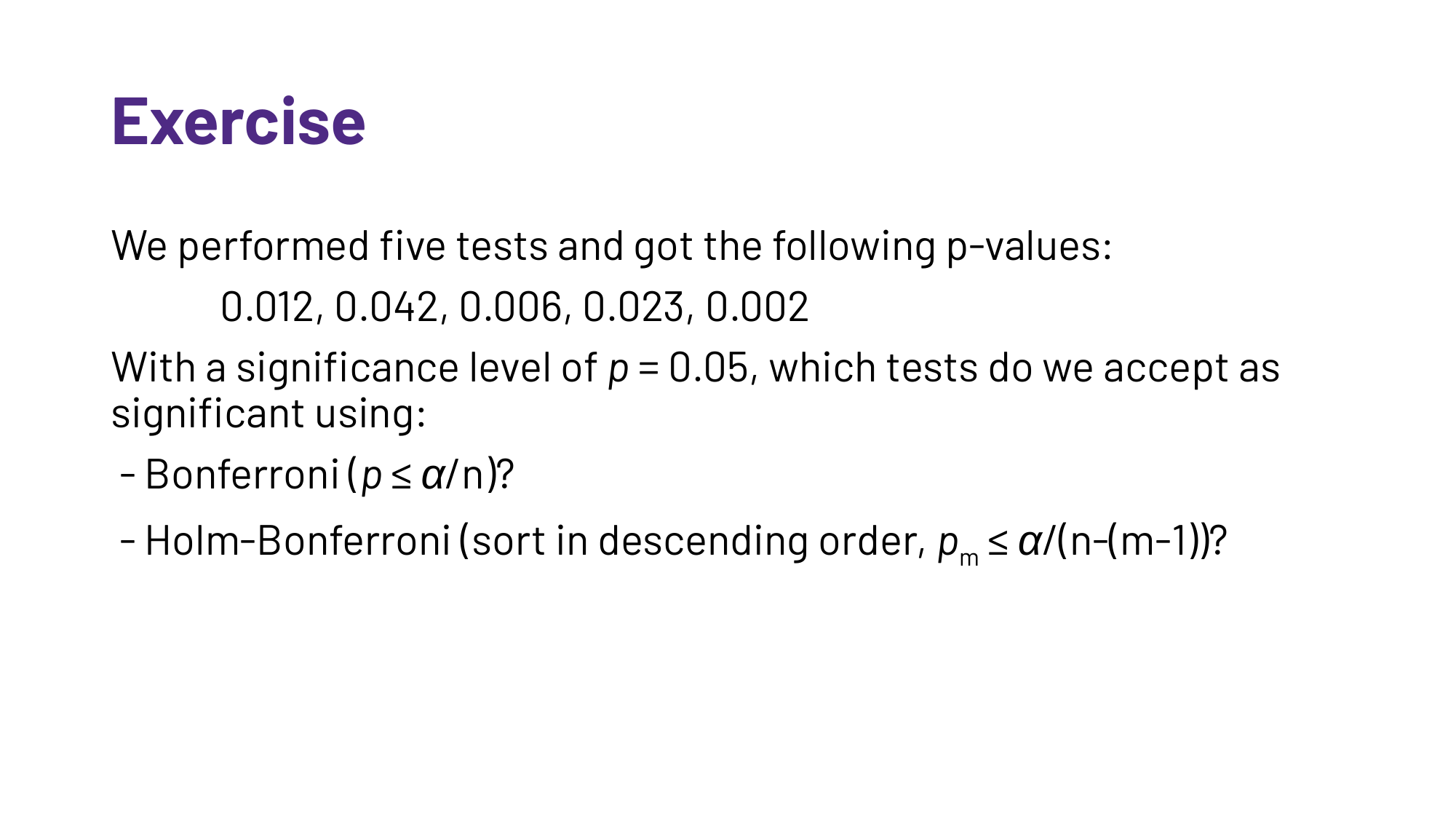

# Exercise
We performed five tests and got the following p-values:
	0.012, 0.042, 0.006, 0.023, 0.002
With a significance level of p = 0.05, which tests do we accept as significant using:
 - Bonferroni (p ≤ α/n)?
 - Holm-Bonferroni (sort in descending order, pm ≤ α/(n-(m-1))?